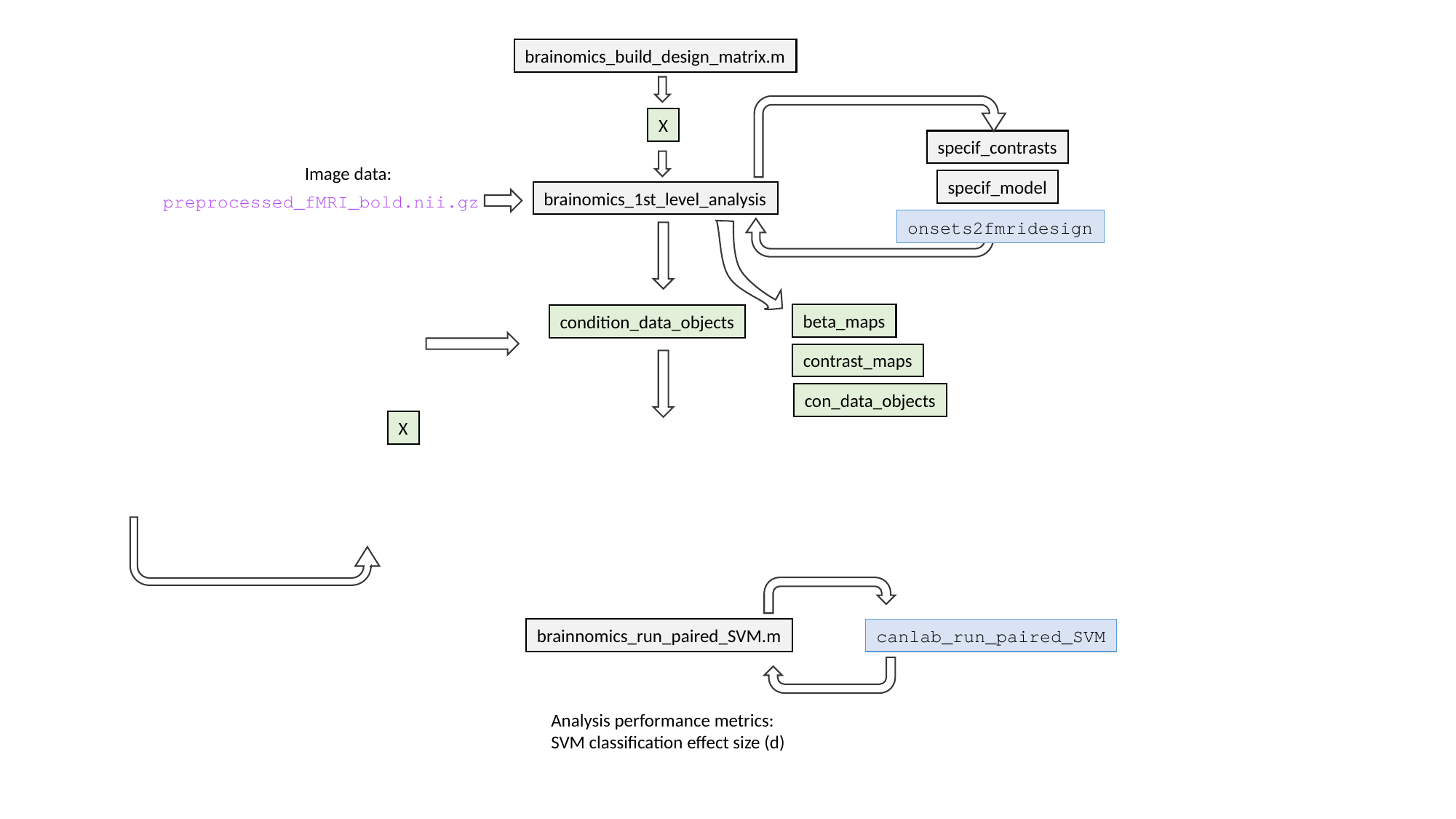

condition_data_objects
brainomics_load_contrast_objects
brainomics_build_design_matrix.m

X
specif_contrasts

Image data:
specif_model
brainomics_1st_level_analysis
preprocessed_fMRI_bold.nii.gz

onsets2fmridesign

beta_maps
condition_data_objects

contrast_maps

con_data_objects
X

brainnomics_run_paired_SVM.m
canlab_run_paired_SVM
Analysis performance metrics:
SVM classification effect size (d)